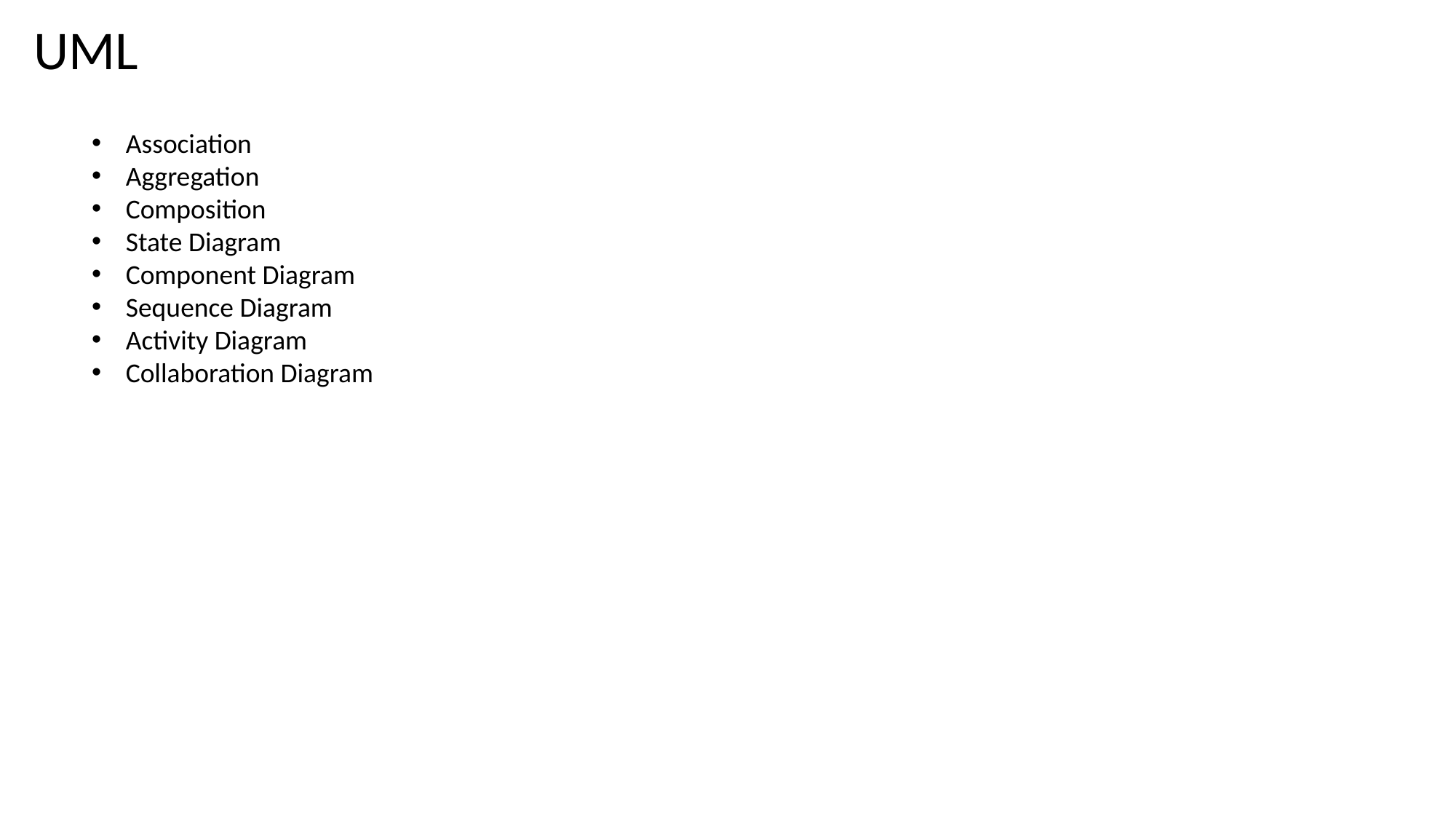

UML
Association
Aggregation
Composition
State Diagram
Component Diagram
Sequence Diagram
Activity Diagram
Collaboration Diagram